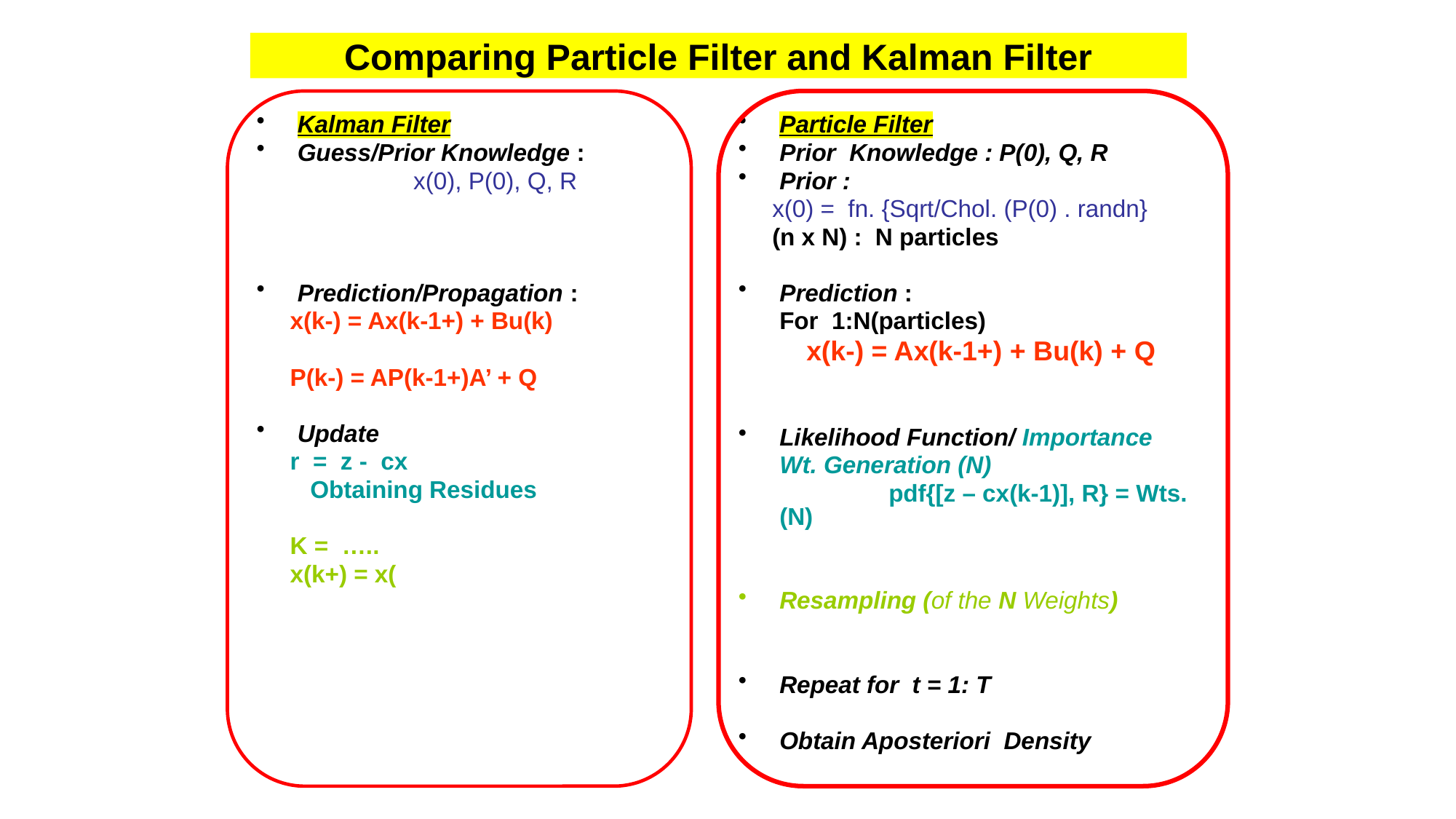

# Comparing Particle Filter and Kalman Filter

Kalman Filter
Guess/Prior Knowledge :
		 x(0), P(0), Q, R

Prediction/Propagation :
     x(k-) = Ax(k-1+) + Bu(k)

     P(k-) = AP(k-1+)A’ + Q

Update
     r  =  z -  cx
        Obtaining Residues

     K =  …..
     x(k+) = x(                                                                                                                                                                                                                                                                                                                                                                                                                                                                                                                                                                                                                                                                                                                                                                                                                                                                                                                                                                                                                                                                                                                                                                                                                                                                                                                                                                                                                                                                                                                                                                                                                                                                                                                                                                                                                                                                                                                                                                                                                                                                                                                                                                                                                                                                                                                                                                                                                                                                                                                                                                                                                                                                                                                                                                                                                                                                                                                                                                                                                                                                                                                                                                                                                                                                                                                                                                                                                                                                                                                                                                                                                                                                                                                                                                                                                                                                                                                                                                                                                                                                                                                                                                                                                                                                                                                                                                                                                                                                                                                                                                                                                                                                                                                                                                                                                                                                                                                                                                                                                                                                                                                                                                                                                                                                                                                                                                                                                                                                                                                                                                                                                                                                                                                                                                                                                                                                                                                                                                                                                                                                                                                                                                                                                                                                                                                                                                                                                                                                                                                                                                                                                                                                                                                                                                                                                                                                                                                                                                                                                                                                                                                                                                                                                                                                                                                                                                                                                                                                                                                                                                                                                                                                                                                                                                                                                                                                                                                                                                                                                                                                                                                                                                                                                                                                                                                                                                                                                                                                                                                                                                                                                                                                                                                                                                                                                                                                                                                                                                                                                                                                                                                                                                                                                                                                                                                                                                                                                                                                                                                                                                                                                                                                                                                                                                                                                                                                                                                                                                                                                                                                                                                                                                                                                                                                                                                                                                                                                                                                                                                                                                                                                                                                                                                                                                                                                                                                                                                                                                                                                                                                                                                                                                                                                                                                                                                                                                                                                                                                                                                                                                                                                                                                                                                                                                                                                                                                                                                                                                                                                                                                                                                                                                                                                                                                                                                                                                                                                                                                                                                                                                                                                                                                                                                                                                                                                                                                                                                                                                                                                                                                                                                                                                                                                                                                                                                                                                                                                                                                                                                                                                                                                                                                                                                                                                                                                                                                                                                                                                                                                                                                                                                                                                                                                                                                                                                                                                                                                                                                                                                                                                                                                                                                                                                                                                                                                                                                                                                                                                                                                                                                                                                                                                                                                                                                                                                                                                                                                                                                                                                                                                                                                                                                                                                                                                                                                                                                                                                                                                                                                                                                                                                                                                                                                                                                                                                                                                                                                                                                                                                                                                                                                                                                                                                                                                                                                                                                                                                                                                                                                                                                                                                                                                                                                                                                                                                                                                                                                                                                                                                                                                                                                                                                                                                                                                                                                                                                                                                                                                                                                                                                                                                                                                                                                                                                                                                                                                                                                                                                                                                                                                                                                                                                                                                                                                                                                                                                                                                                                                                                                                                                                                                                                                                                                                                                                                                                                                                                                                                                                                                                                                                                                                                                                                                                                                                                                                                                                                                                                                                                                                                                                                                                                                                                                                                                                                                                                                                                                                                                                                                                                                                                                                                                                                                                                                                                                                                                                                                                                                                                                                                                                                                                                                                                                                                                                                                                                                                                                                                                                                                                                                                                                                                                                                                                                                                                                                                                                                                                                                                                                                                                                                                                                                                                                                                                                                                                                                                                                                                                                                                                                                                                                                                                                                                                                                                                                                                                                                                                                                                                                                                                                                                                                                                                                                                                                                                                                                                                                                                                                                                                                                                                                                                                                                                                                                                                                                                                                                                                                                                                                                                                                                                                                                                                                                                                                                                                                                                                                                                                                                                                                                                                                                                                                                                                                                                                                                                                                                                                                                                                                                                                                                                                                                                                                                                                                                                                                                                                                                                                                                                                                                                                                                                                                                                                                                                                                                                                                                                                                                                                                                                                                                                                                                                                                                                                                                                                                                                                                                                                                                                                                                                                                                                                                                                                                                                                                                                                                                                                                                                                                                                                                                                                                                                                                                                                                                                                                                                                                                                                                                                                                                                                                                                                                                                                                                                                                                                                                                                                                                                                                                                                                                                                                                                                                                                                                                                                                                                                                                                                                                                                                                                                                                                                                                                                                                                                                                                                                                                                                                                                                                                                                                                                                                                                                                                                                                                                                                                                                                                                                                                                                                                                                                                                                                                                                                                                                                                                                                                                                                                                                                                                                                                                                                                                                                                                                                                                                                                                                                                                                                                                                                                                   k-) + K.r
     P(k+) = P(k-) – K…

Repeat for t = 1:T

Obtain Aposteriori  Density

Particle Filter
Prior  Knowledge : P(0), Q, R
Prior :
     x(0) =  fn. {Sqrt/Chol. (P(0) . randn}
     (n x N) :  N particles

Prediction :
	For  1:N(particles)
	    x(k-) = Ax(k-1+) + Bu(k) + Q

Likelihood Function/ Importance
	Wt. Generation (N)
 		pdf{[z – cx(k-1)], R} = Wts.(N)

Resampling (of the N Weights)

Repeat for  t = 1: T

Obtain Aposteriori  Density